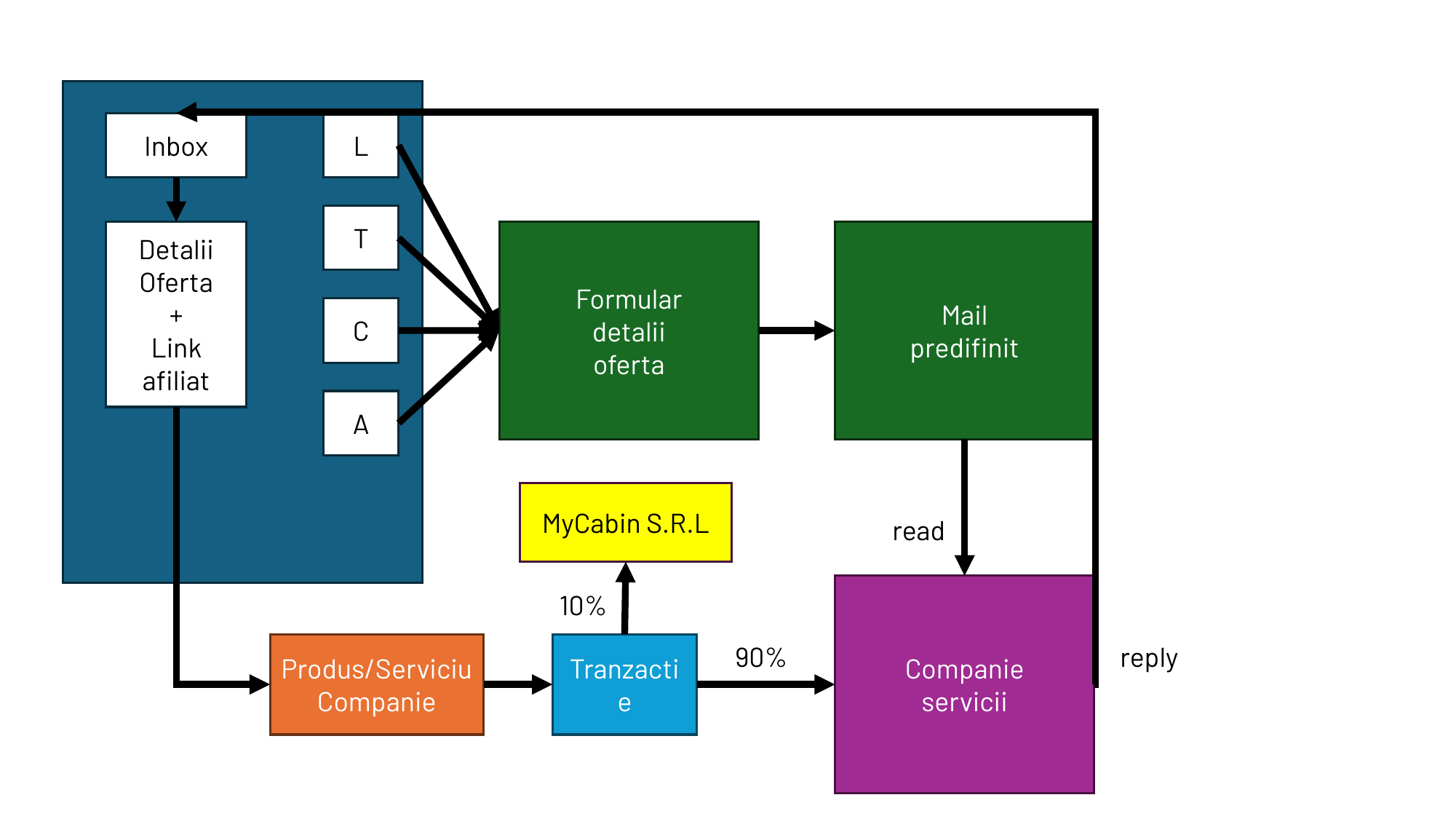

Inbox
L
T
Detalii
Oferta
+
Link afiliat
C
A
Mail
predifinit
Formular
detalii
oferta
MyCabin S.R.L
read
Companie
servicii
10%
Produs/Serviciu
Companie
Tranzactie
90%
reply